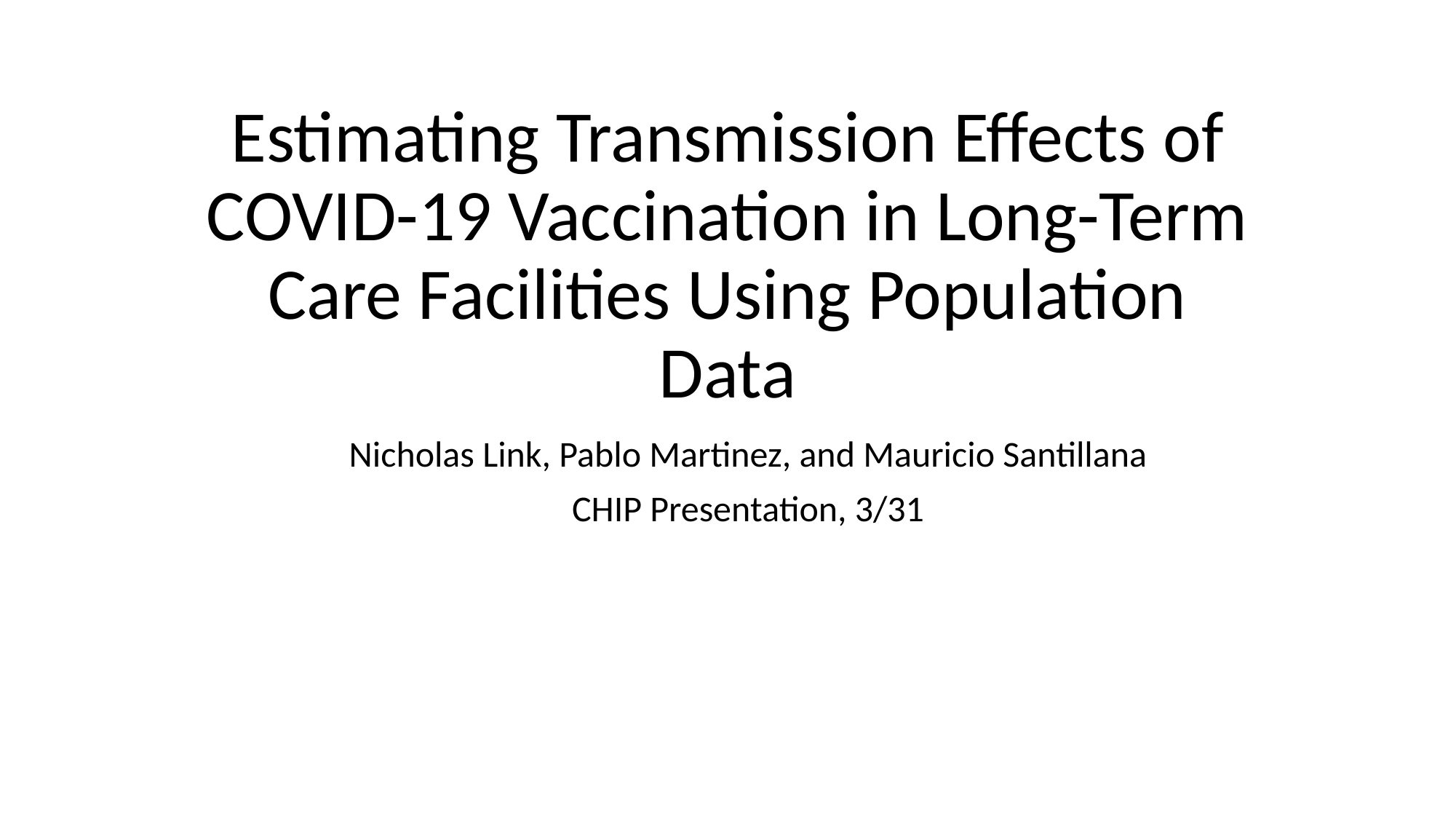

# Estimating Transmission Effects of COVID-19 Vaccination in Long-Term Care Facilities Using Population Data
Nicholas Link, Pablo Martinez, and Mauricio Santillana
CHIP Presentation, 3/31